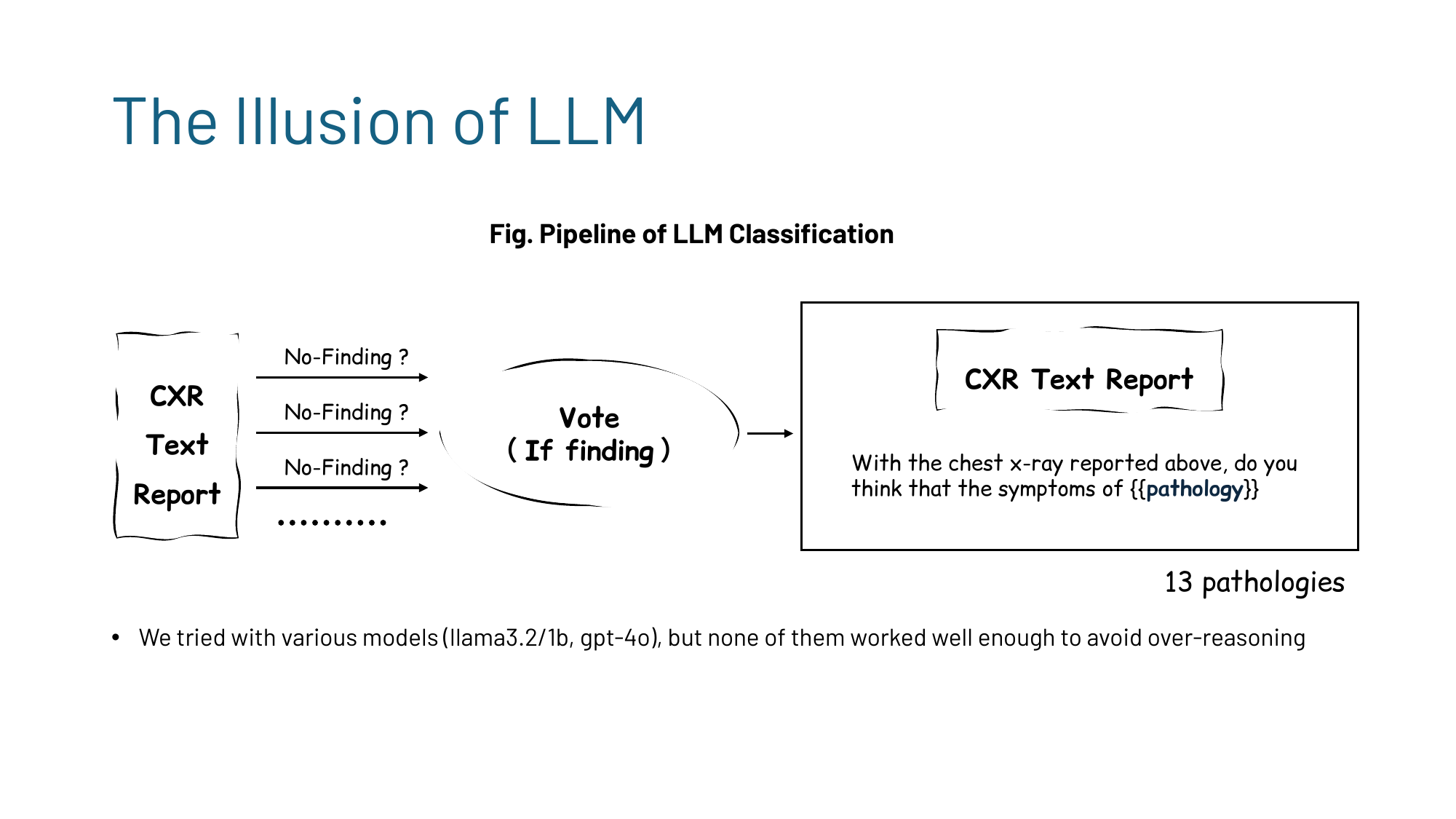

# The Illusion of LLM
Fig. Pipeline of LLM Classification

CXR Text Report
With the chest x-ray reported above, do you think that the symptoms of {{pathology}}
CXR
Text
Report
No-Finding ?
Vote
（If finding）
No-Finding ?
No-Finding ?
13 pathologies
We tried with various models (llama3.2/1b, gpt-4o), but none of them worked well enough to avoid over-reasoning